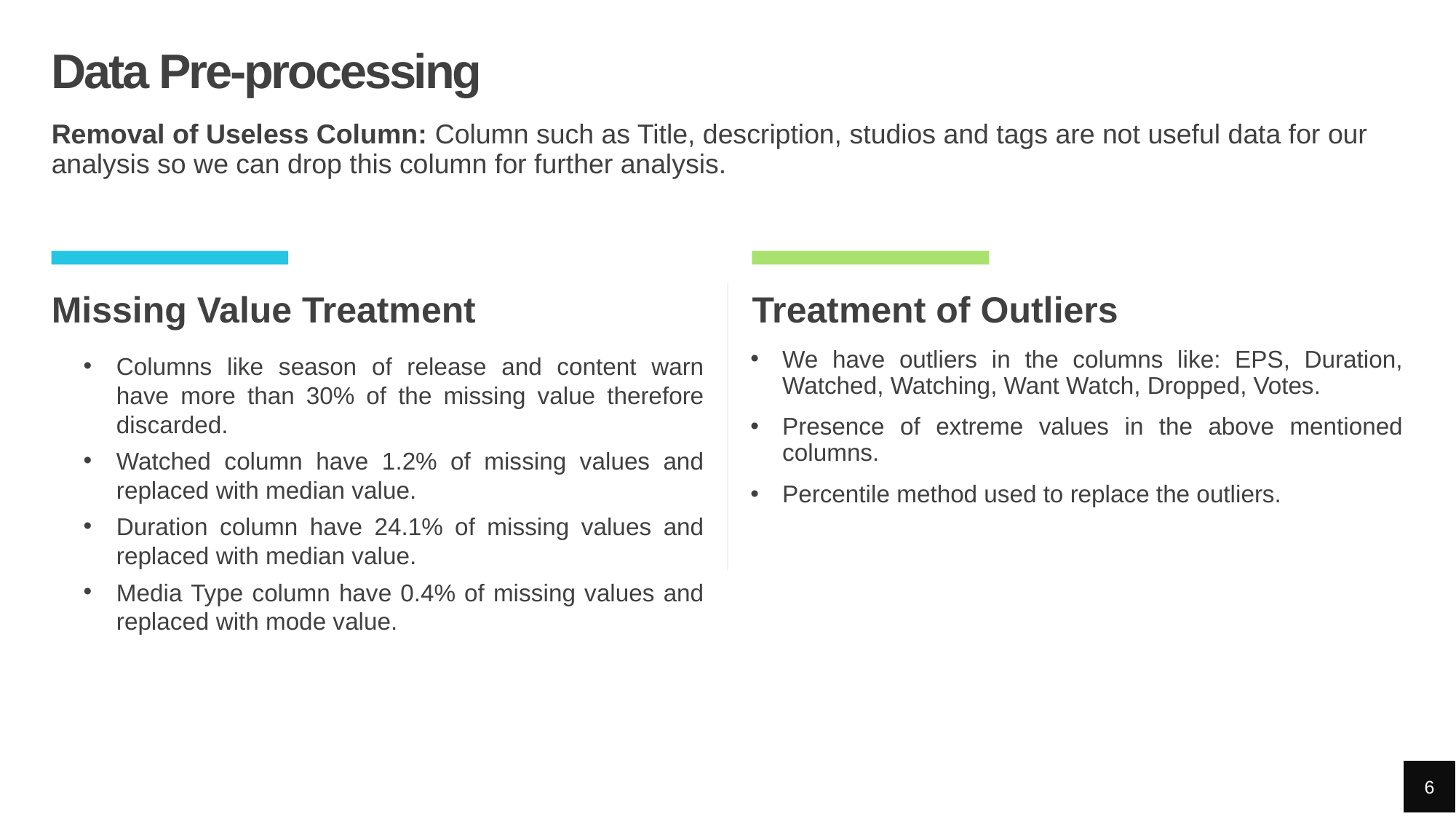

# Data Pre-processing
Removal of Useless Column: Column such as Title, description, studios and tags are not useful data for our analysis so we can drop this column for further analysis.

Missing Value Treatment
Treatment of Outliers
We have outliers in the columns like: EPS, Duration, Watched, Watching, Want Watch, Dropped, Votes.
Presence of extreme values in the above mentioned columns.
Percentile method used to replace the outliers.
Columns like season of release and content warn have more than 30% of the missing value therefore discarded.
Watched column have 1.2% of missing values and replaced with median value.
Duration column have 24.1% of missing values and replaced with median value.
Media Type column have 0.4% of missing values and replaced with mode value.

6